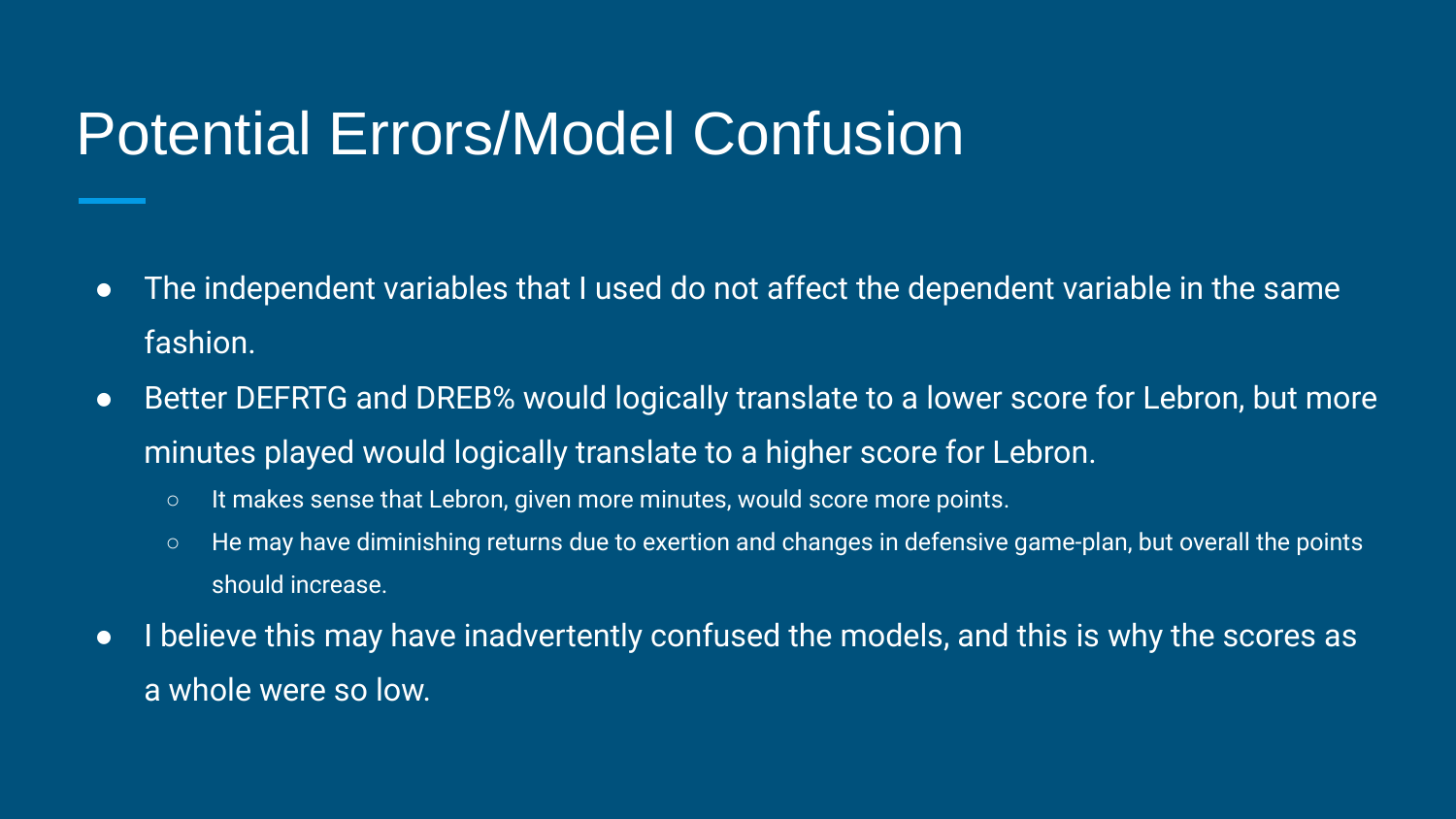

# Potential Errors/Model Confusion
The independent variables that I used do not affect the dependent variable in the same fashion.
Better DEFRTG and DREB% would logically translate to a lower score for Lebron, but more minutes played would logically translate to a higher score for Lebron.
It makes sense that Lebron, given more minutes, would score more points.
He may have diminishing returns due to exertion and changes in defensive game-plan, but overall the points should increase.
I believe this may have inadvertently confused the models, and this is why the scores as a whole were so low.